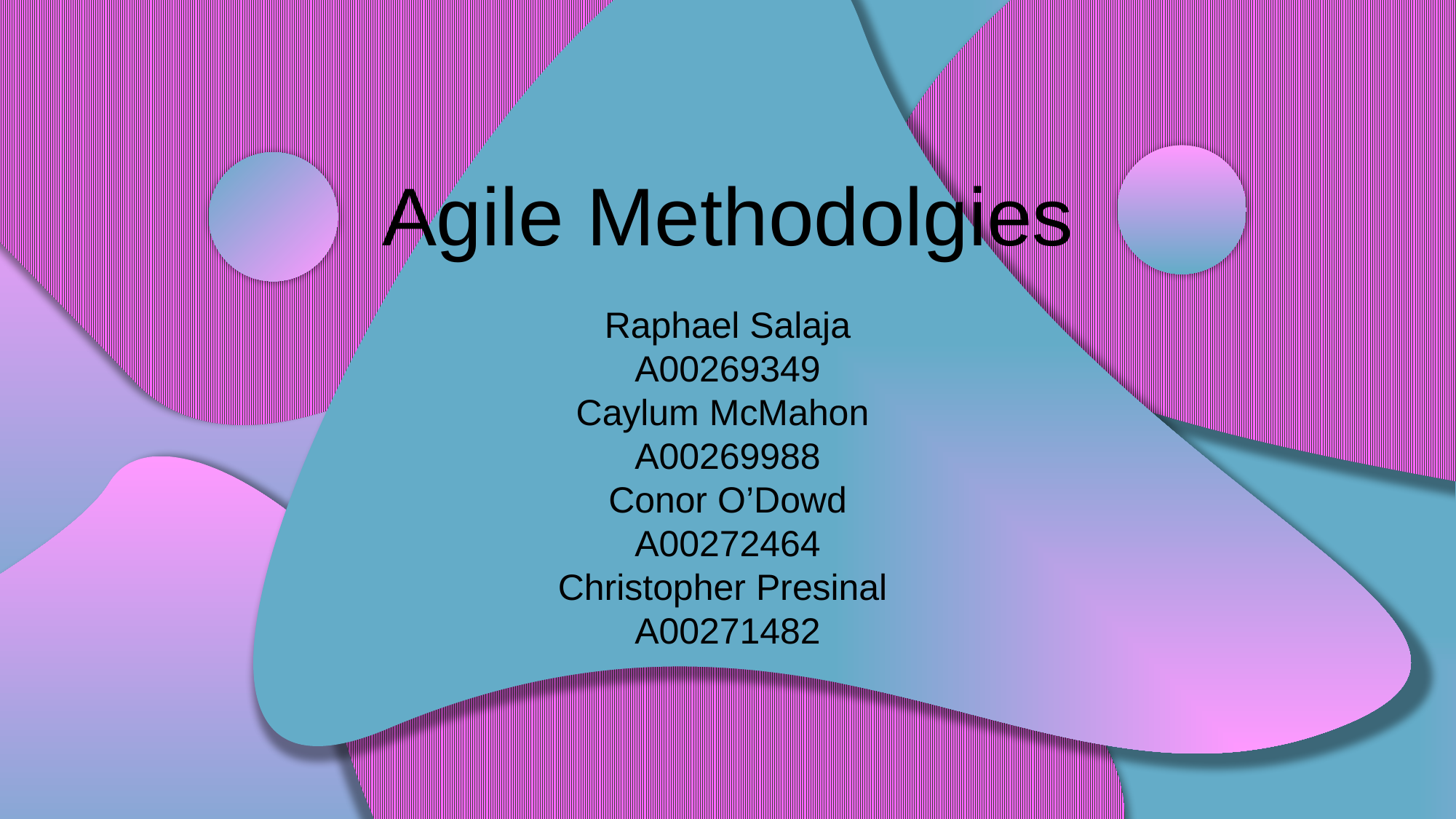

Agile Methodolgies
Raphael Salaja
A00269349
Caylum McMahon
A00269988
Conor O’Dowd
A00272464
Christopher Presinal
A00271482